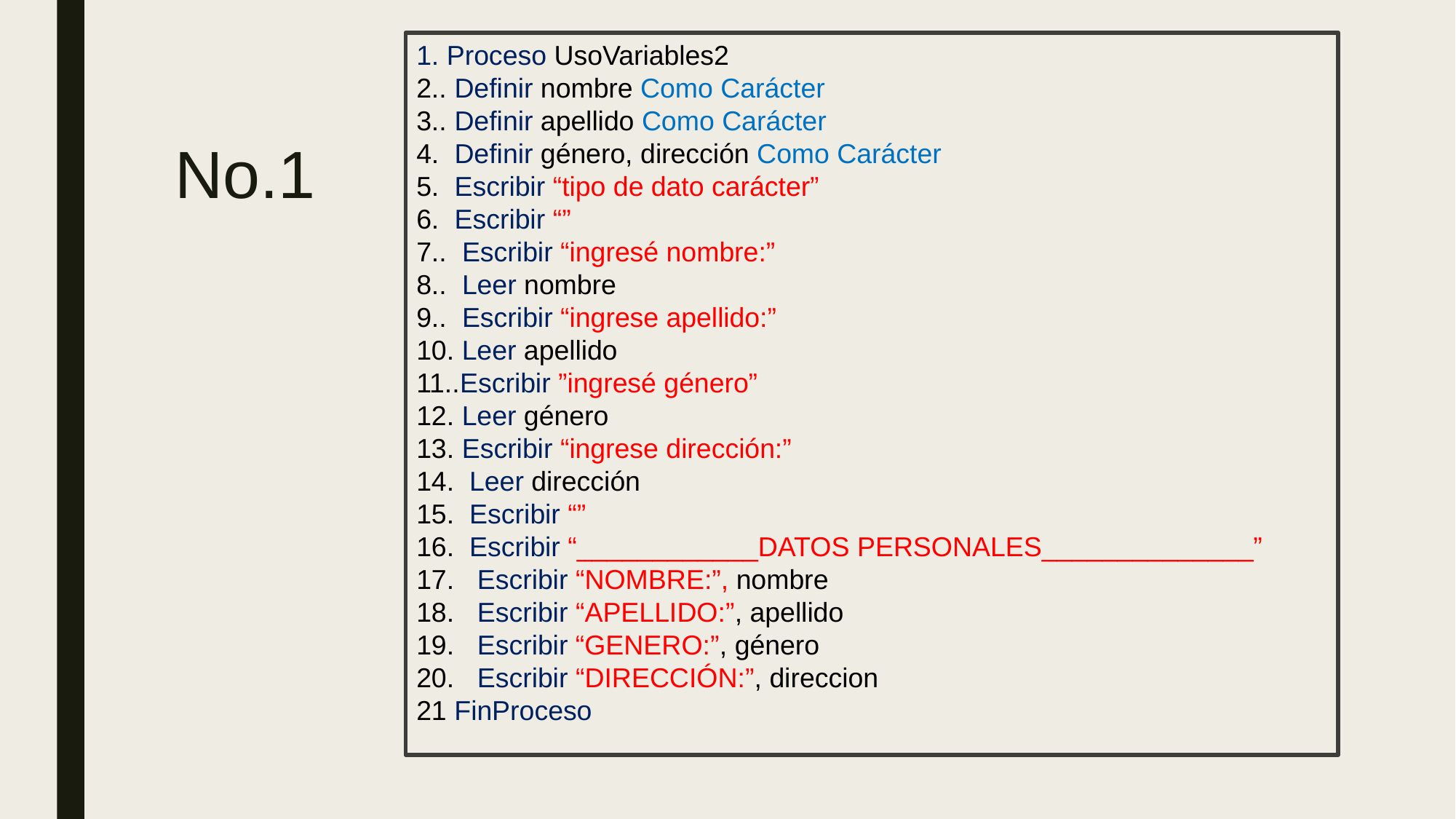

1. Proceso UsoVariables2
2.. Definir nombre Como Carácter
3.. Definir apellido Como Carácter
4.  Definir género, dirección Como Carácter
5.  Escribir “tipo de dato carácter”
6.  Escribir “”
7..  Escribir “ingresé nombre:”
8..  Leer nombre
9..  Escribir “ingrese apellido:”
10. Leer apellido
11..Escribir ”ingresé género”
12. Leer género
13. Escribir “ingrese dirección:”
14.  Leer dirección
15.  Escribir “”
16.  Escribir “____________DATOS PERSONALES______________”
17.   Escribir “NOMBRE:”, nombre
18.   Escribir “APELLIDO:”, apellido
19.   Escribir “GENERO:”, género
20.   Escribir “DIRECCIÓN:”, direccion
21 FinProceso

# No.1